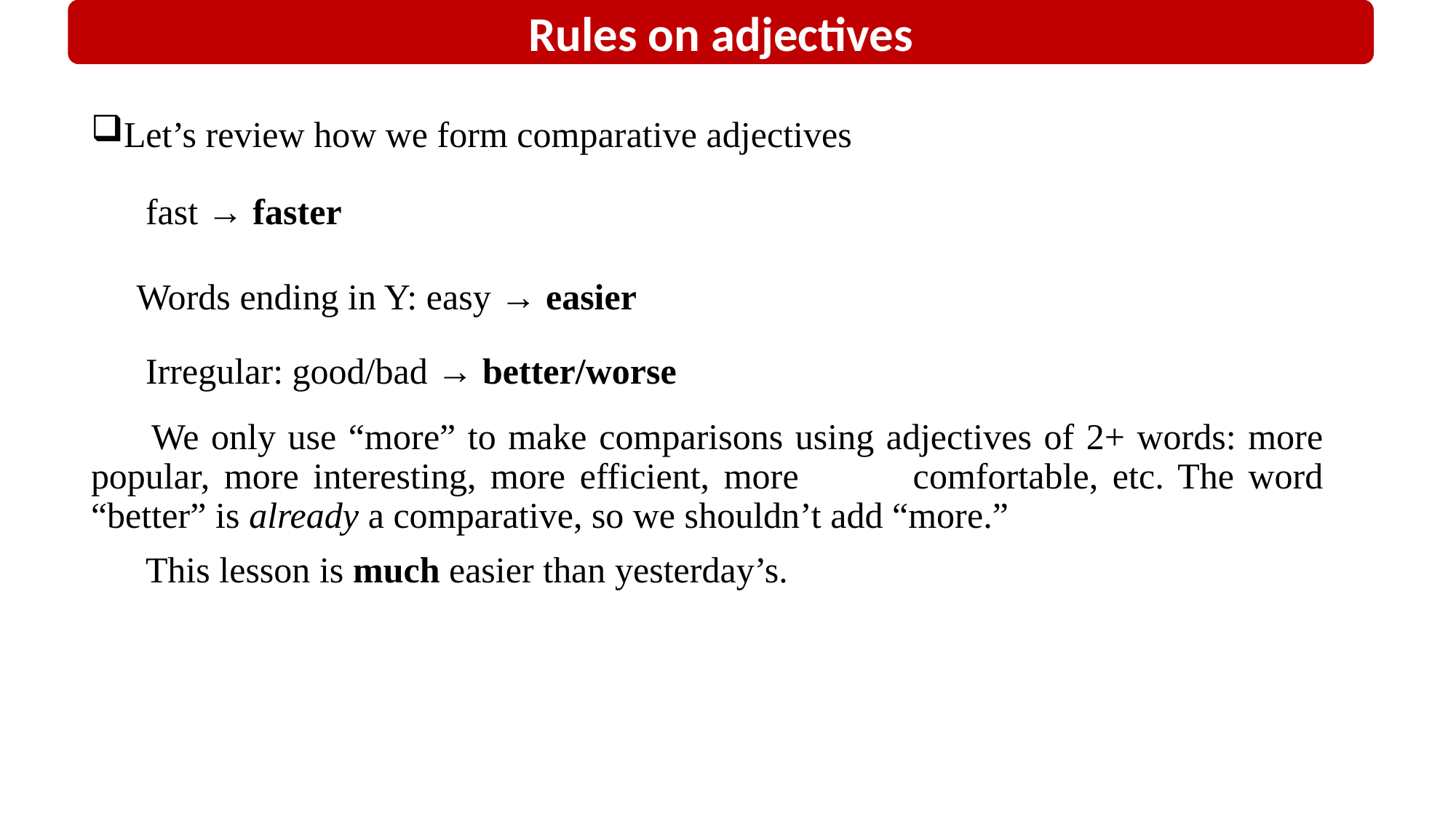

Rules on adjectives
Let’s review how we form comparative adjectives
      fast → faster
     Words ending in Y: easy → easier
      Irregular: good/bad → better/worse
     We only use “more” to make comparisons using adjectives of 2+ words: more popular, more interesting, more efficient, more        comfortable, etc. The word “better” is already a comparative, so we shouldn’t add “more.”
      This lesson is much easier than yesterday’s.